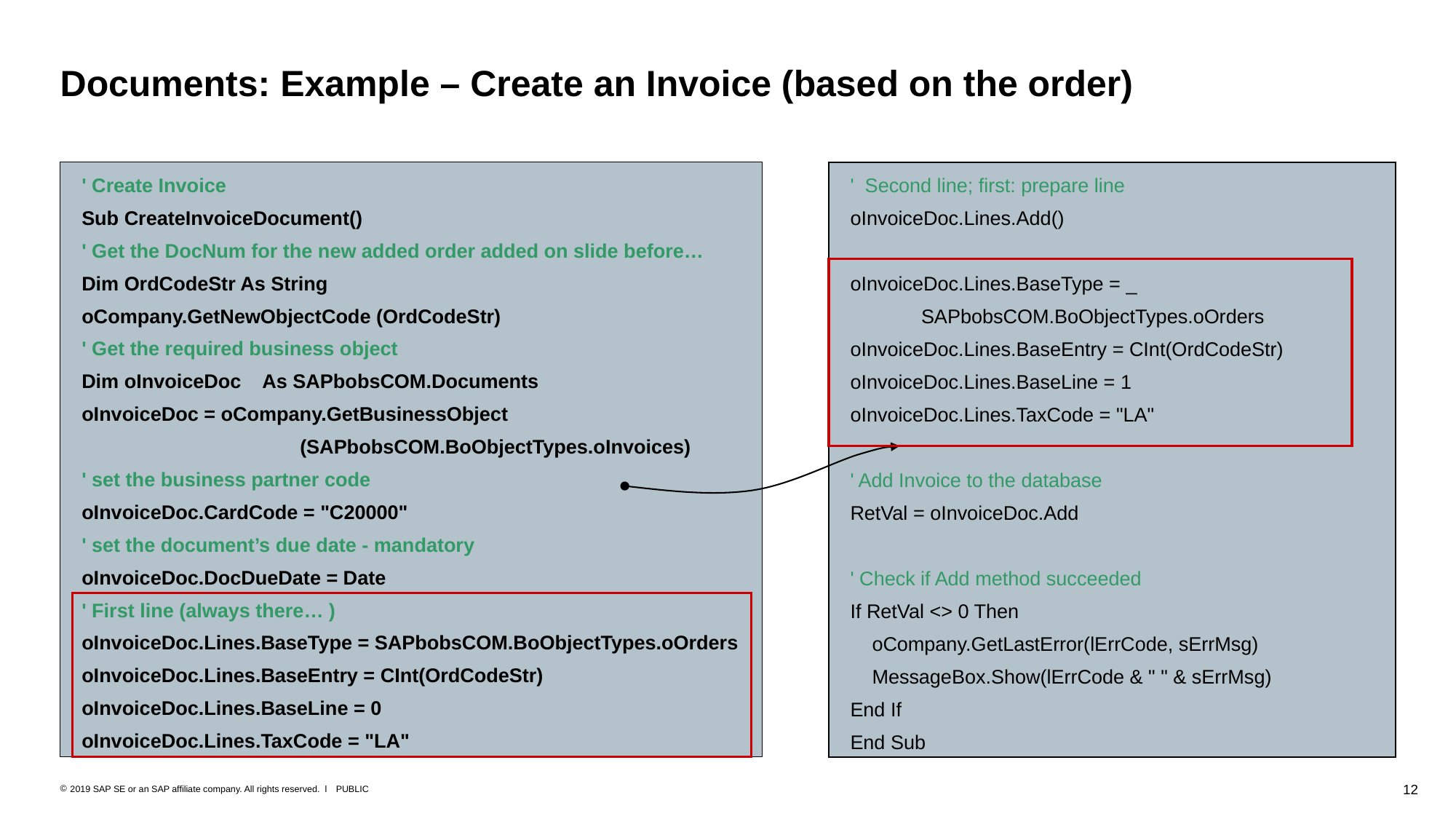

# Documents: Example – Create an Invoice (based on the order)
' Create Invoice
Sub CreateInvoiceDocument()
' Get the DocNum for the new added order added on slide before…
Dim OrdCodeStr As String
oCompany.GetNewObjectCode (OrdCodeStr)
' Get the required business object
Dim oInvoiceDoc    As SAPbobsCOM.Documents
oInvoiceDoc = oCompany.GetBusinessObject
		(SAPbobsCOM.BoObjectTypes.oInvoices)
' set the business partner code
oInvoiceDoc.CardCode = "C20000"
' set the document’s due date - mandatory
oInvoiceDoc.DocDueDate = Date
' First line (always there… )
oInvoiceDoc.Lines.BaseType = SAPbobsCOM.BoObjectTypes.oOrders
oInvoiceDoc.Lines.BaseEntry = CInt(OrdCodeStr)
oInvoiceDoc.Lines.BaseLine = 0
oInvoiceDoc.Lines.TaxCode = "LA"
'  Second line; first: prepare line
oInvoiceDoc.Lines.Add()

oInvoiceDoc.Lines.BaseType = _
             SAPbobsCOM.BoObjectTypes.oOrders
oInvoiceDoc.Lines.BaseEntry = CInt(OrdCodeStr)
oInvoiceDoc.Lines.BaseLine = 1
oInvoiceDoc.Lines.TaxCode = "LA"

' Add Invoice to the database
RetVal = oInvoiceDoc.Add

' Check if Add method succeeded
If RetVal <> 0 Then
    oCompany.GetLastError(lErrCode, sErrMsg)
    MessageBox.Show(lErrCode & " " & sErrMsg)
End If
End Sub